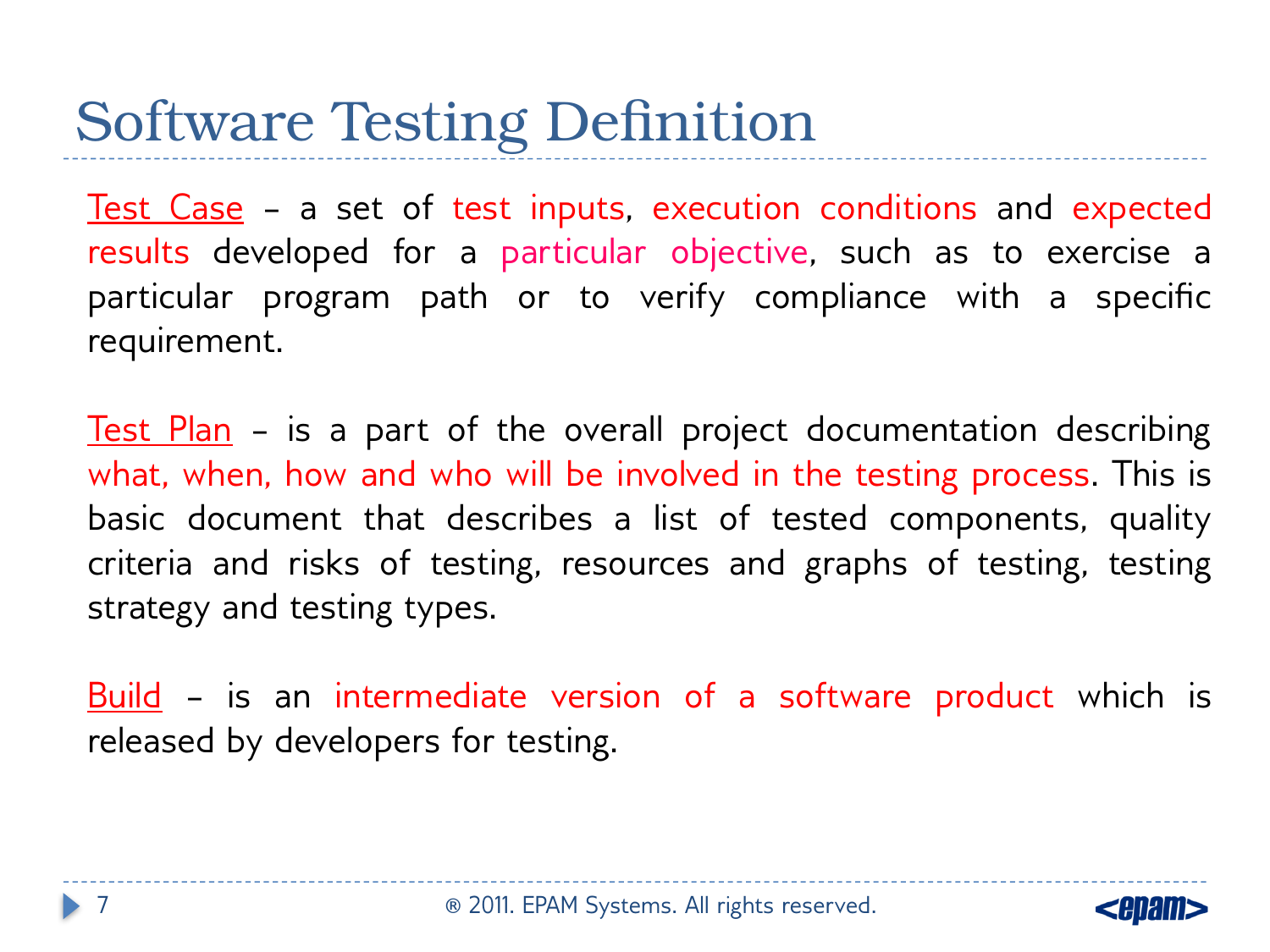

# Software Testing Definition
Test Case – a set of test inputs, execution conditions and expected results developed for a particular objective, such as to exercise a particular program path or to verify compliance with a specific requirement.

Test Plan – is a part of the overall project documentation describing what, when, how and who will be involved in the testing process. This is basic document that describes a list of tested components, quality criteria and risks of testing, resources and graphs of testing, testing strategy and testing types.

Build – is an intermediate version of a software product which is released by developers for testing.
7
® 2011. EPAM Systems. All rights reserved.